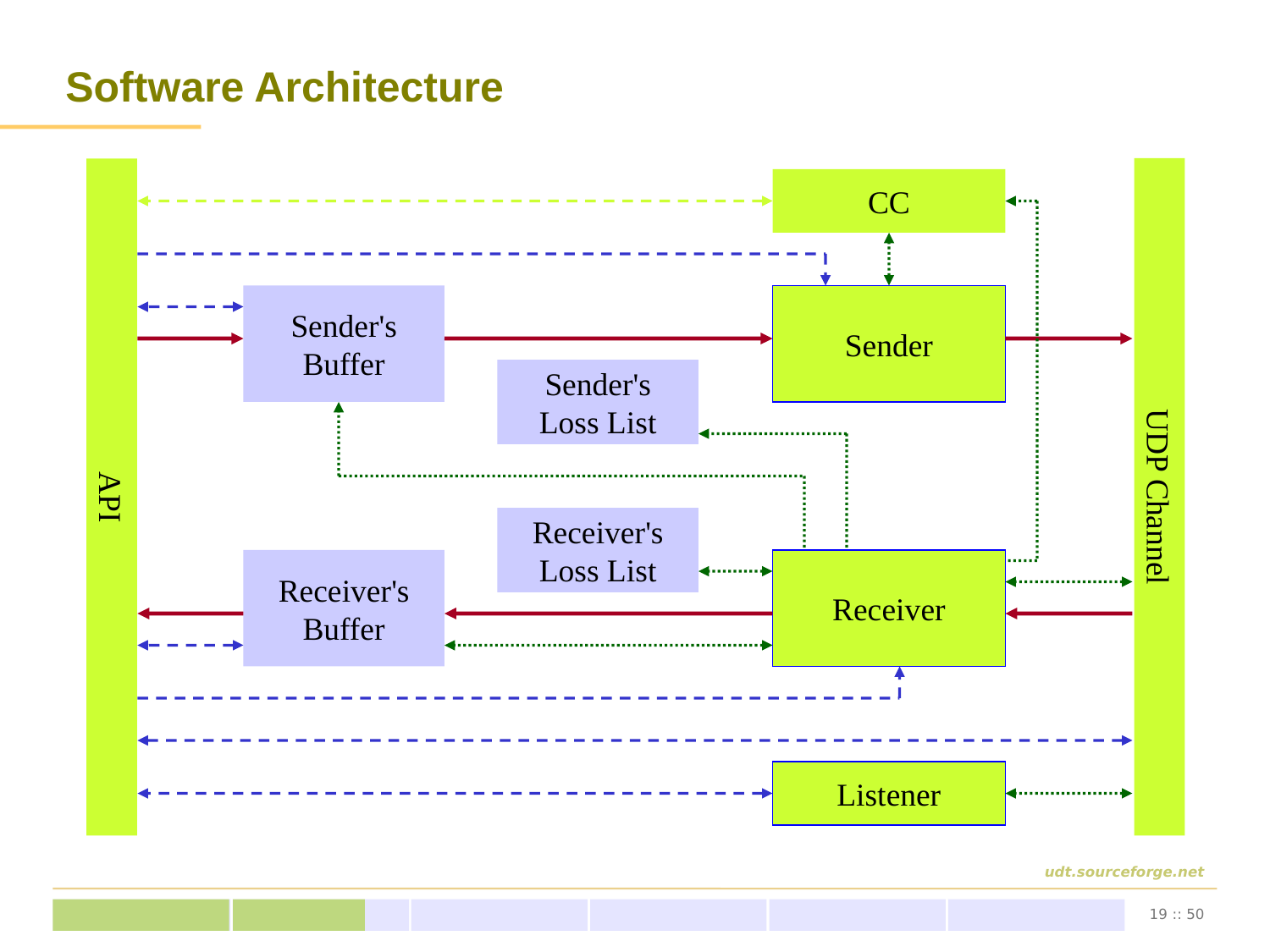

# Software Architecture
Sender
UDP Channel
API
Receiver
CC

Sender's
Buffer
Receiver's
Buffer

Sender's
Loss List
Receiver's
Loss List

Listener

19 :: 50